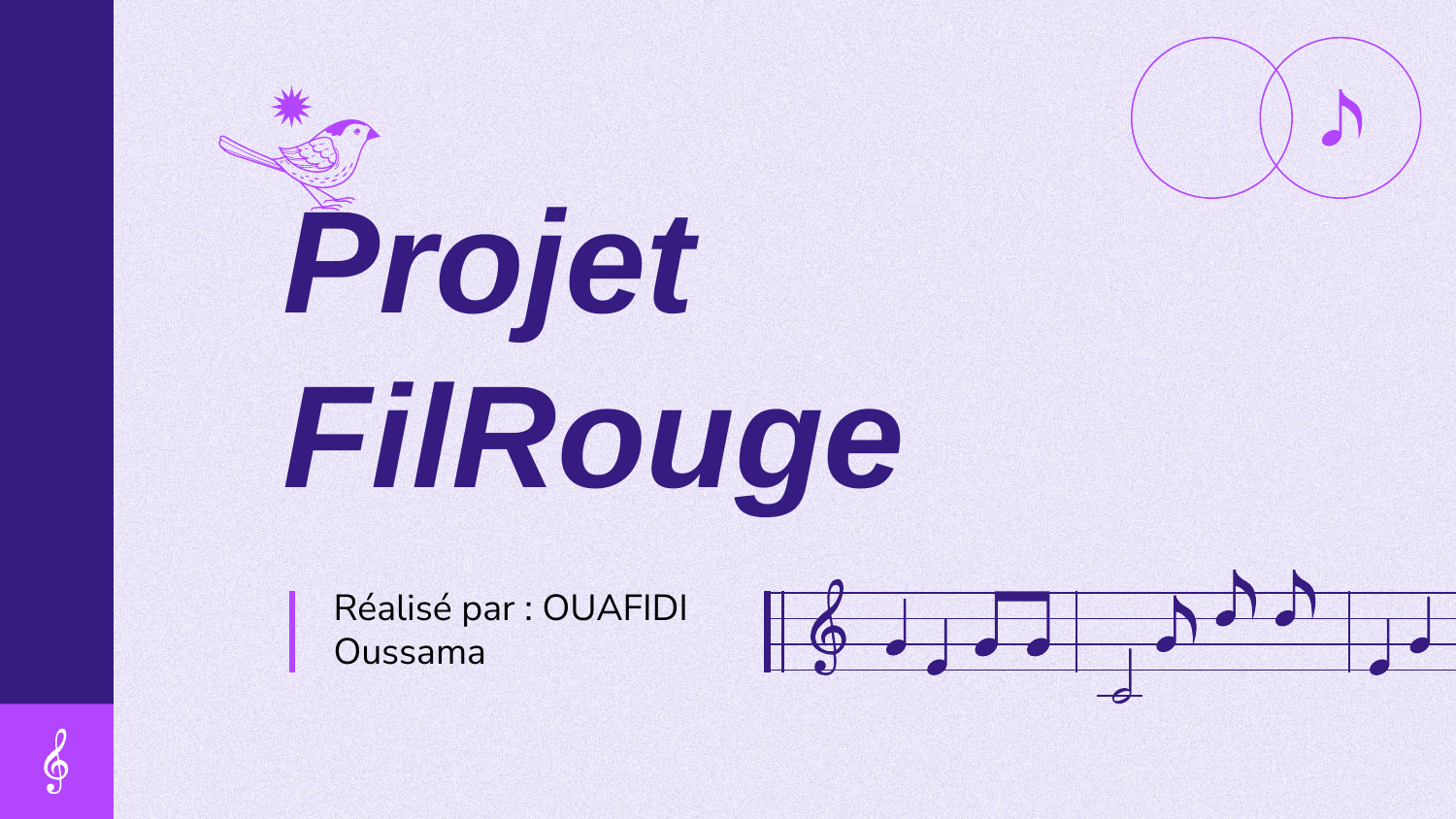

# Projet FilRouge

Réalisé par : OUAFIDI Oussama